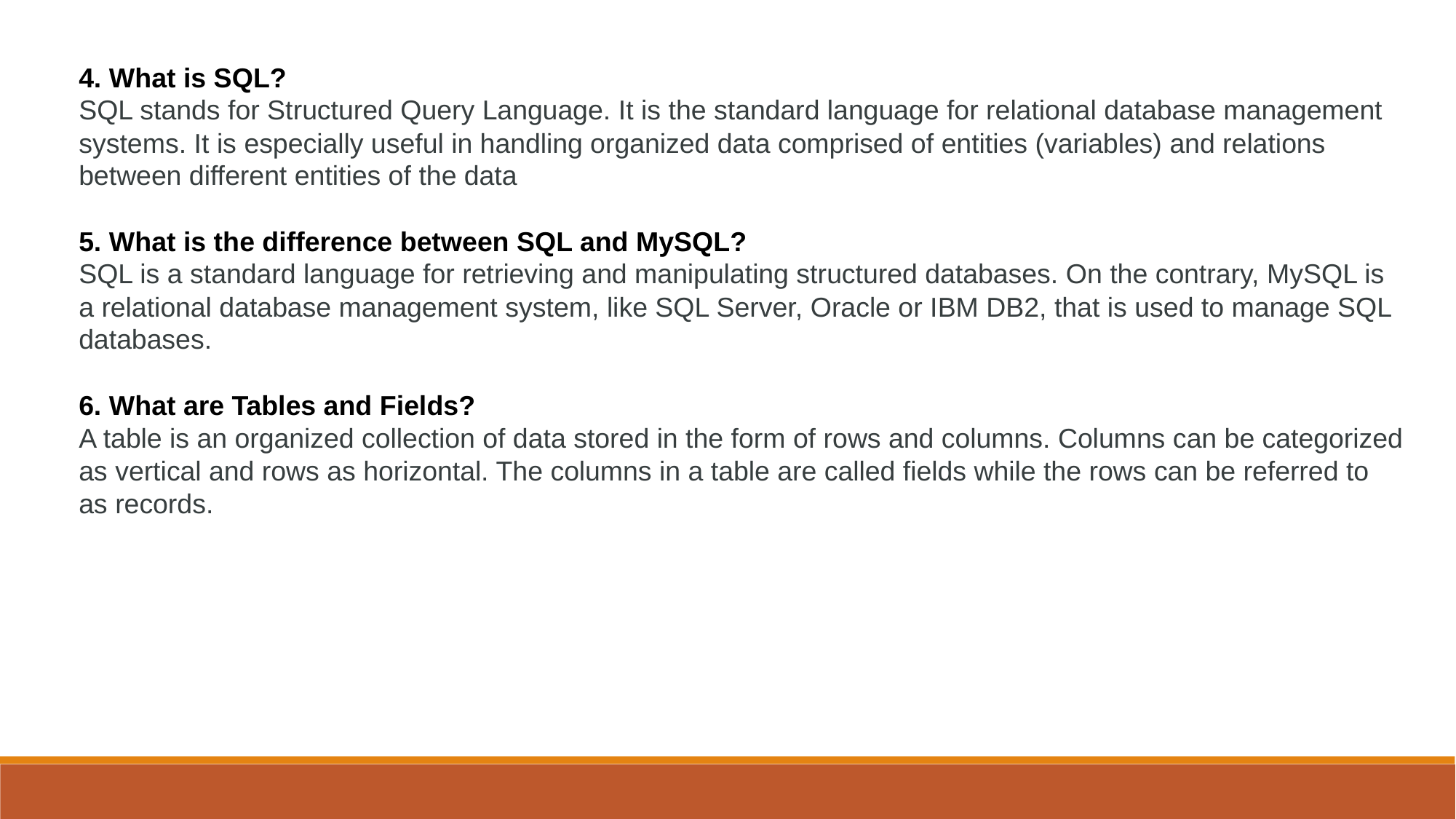

4. What is SQL?
SQL stands for Structured Query Language. It is the standard language for relational database management systems. It is especially useful in handling organized data comprised of entities (variables) and relations between different entities of the data

5. What is the difference between SQL and MySQL?
SQL is a standard language for retrieving and manipulating structured databases. On the contrary, MySQL is a relational database management system, like SQL Server, Oracle or IBM DB2, that is used to manage SQL databases.

6. What are Tables and Fields?
A table is an organized collection of data stored in the form of rows and columns. Columns can be categorized as vertical and rows as horizontal. The columns in a table are called fields while the rows can be referred to as records.